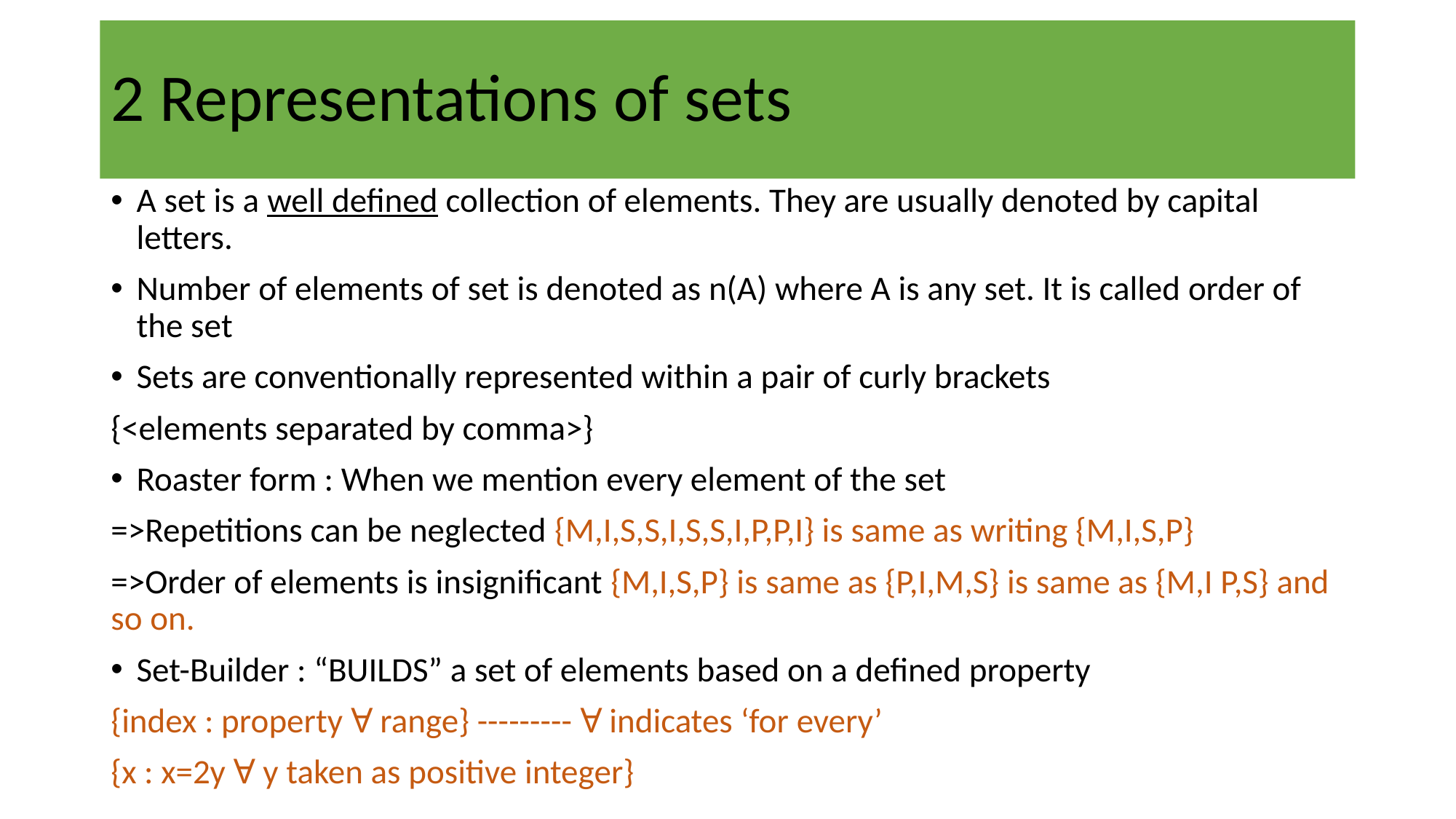

# 2 Representations of sets
A set is a well defined collection of elements. They are usually denoted by capital letters.
Number of elements of set is denoted as n(A) where A is any set. It is called order of the set
Sets are conventionally represented within a pair of curly brackets
{<elements separated by comma>}
Roaster form : When we mention every element of the set
=>Repetitions can be neglected {M,I,S,S,I,S,S,I,P,P,I} is same as writing {M,I,S,P}
=>Order of elements is insignificant {M,I,S,P} is same as {P,I,M,S} is same as {M,I P,S} and so on.
Set-Builder : “BUILDS” a set of elements based on a defined property
{index : property Ɐ range} --------- Ɐ indicates ‘for every’
{x : x=2y Ɐ y taken as positive integer}